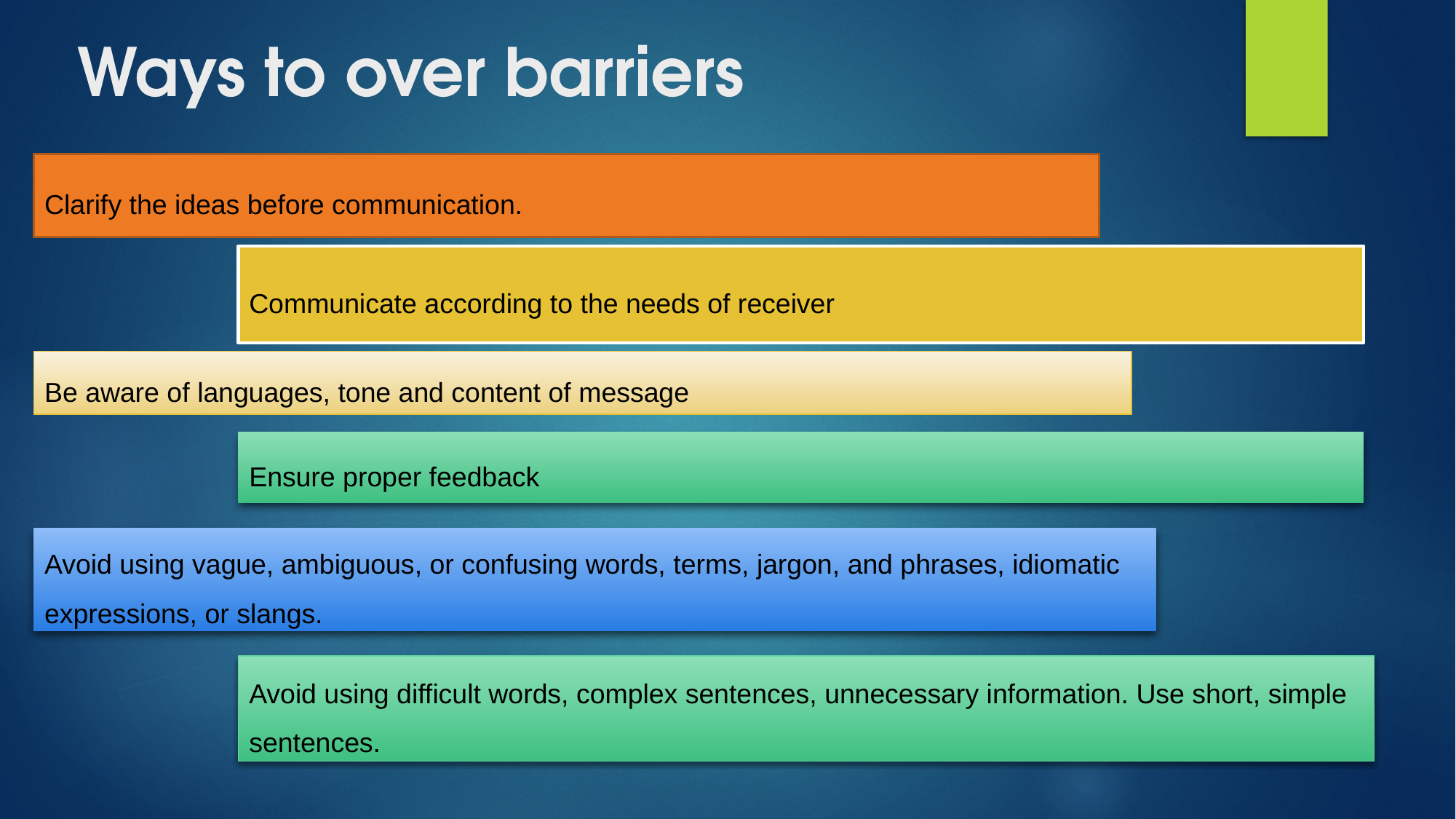

# Ways to over barriers
Clarify the ideas before communication.
Communicate according to the needs of receiver
Be aware of languages, tone and content of message
Ensure proper feedback
Avoid using vague, ambiguous, or confusing words, terms, jargon, and phrases, idiomatic expressions, or slangs.
Avoid using difficult words, complex sentences, unnecessary information. Use short, simple sentences.